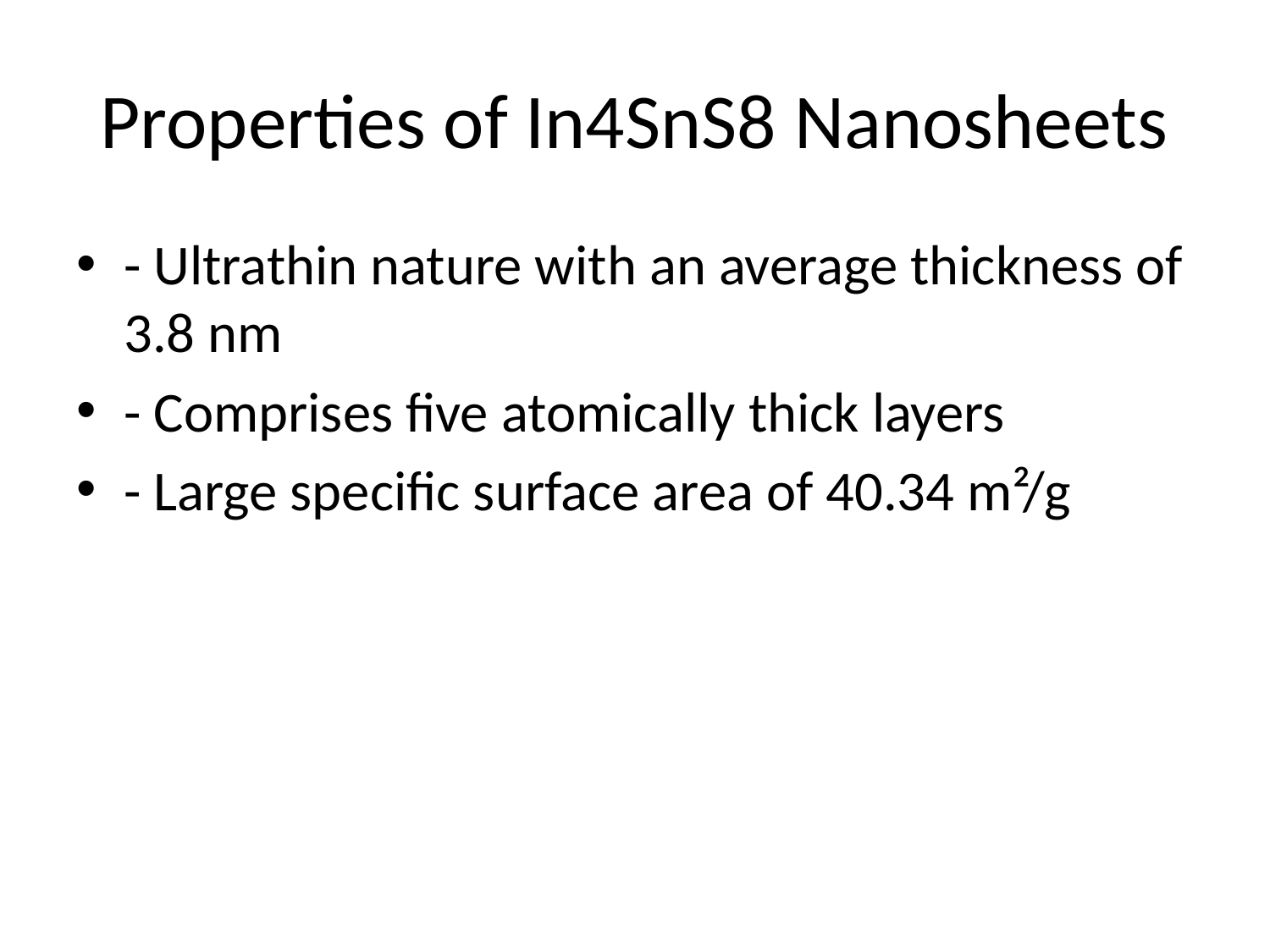

# Properties of In4SnS8 Nanosheets
- Ultrathin nature with an average thickness of 3.8 nm
- Comprises five atomically thick layers
- Large specific surface area of 40.34 m²/g